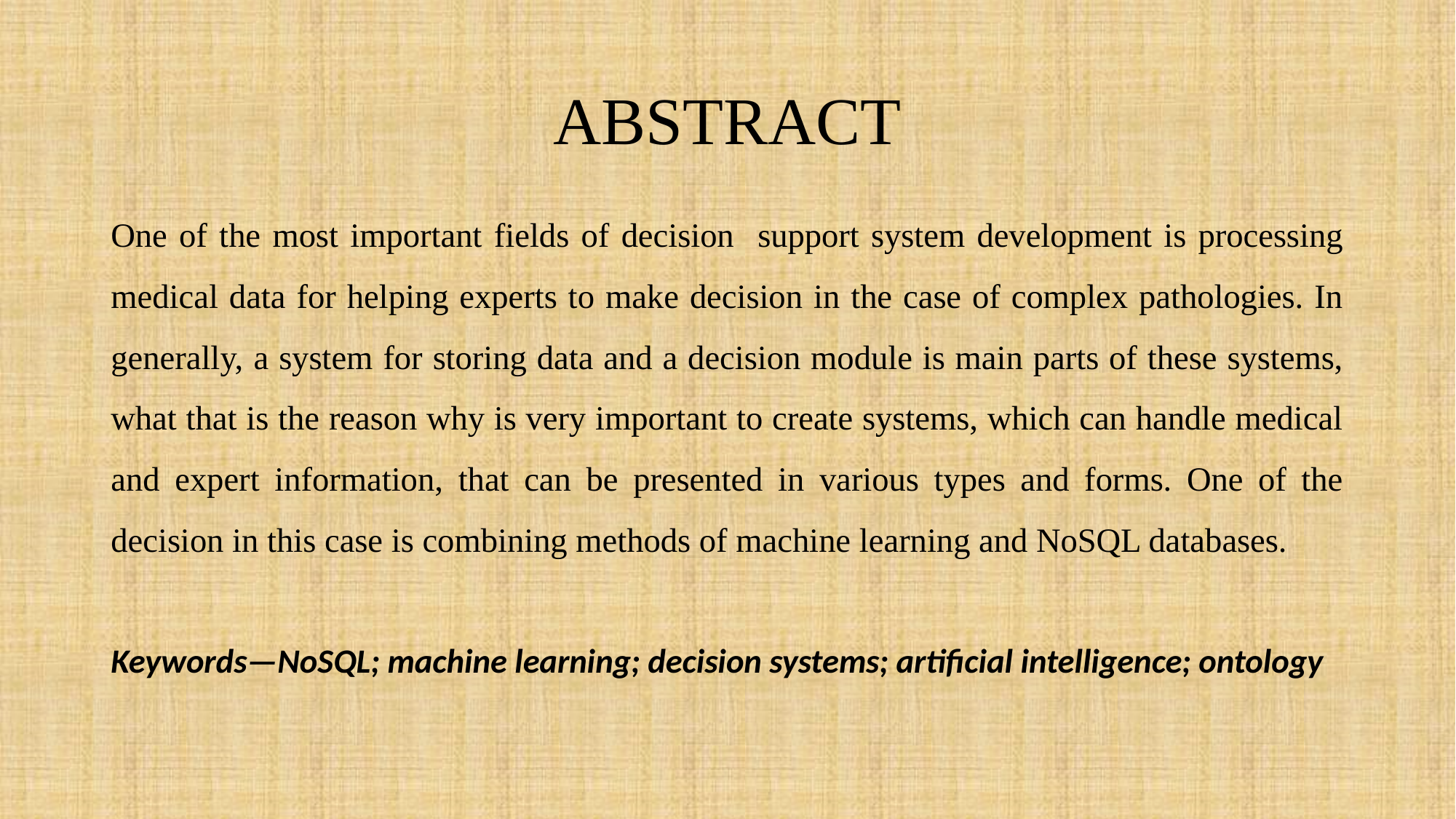

# ABSTRACT
One of the most important fields of decision  support system development is processing medical data for helping experts to make decision in the case of complex pathologies. In generally, a system for storing data and a decision module is main parts of these systems, what that is the reason why is very important to create systems, which can handle medical and expert information, that can be presented in various types and forms. One of the decision in this case is combining methods of machine learning and NoSQL databases.

Keywords—NoSQL; machine learning; decision systems; artificial intelligence; ontology